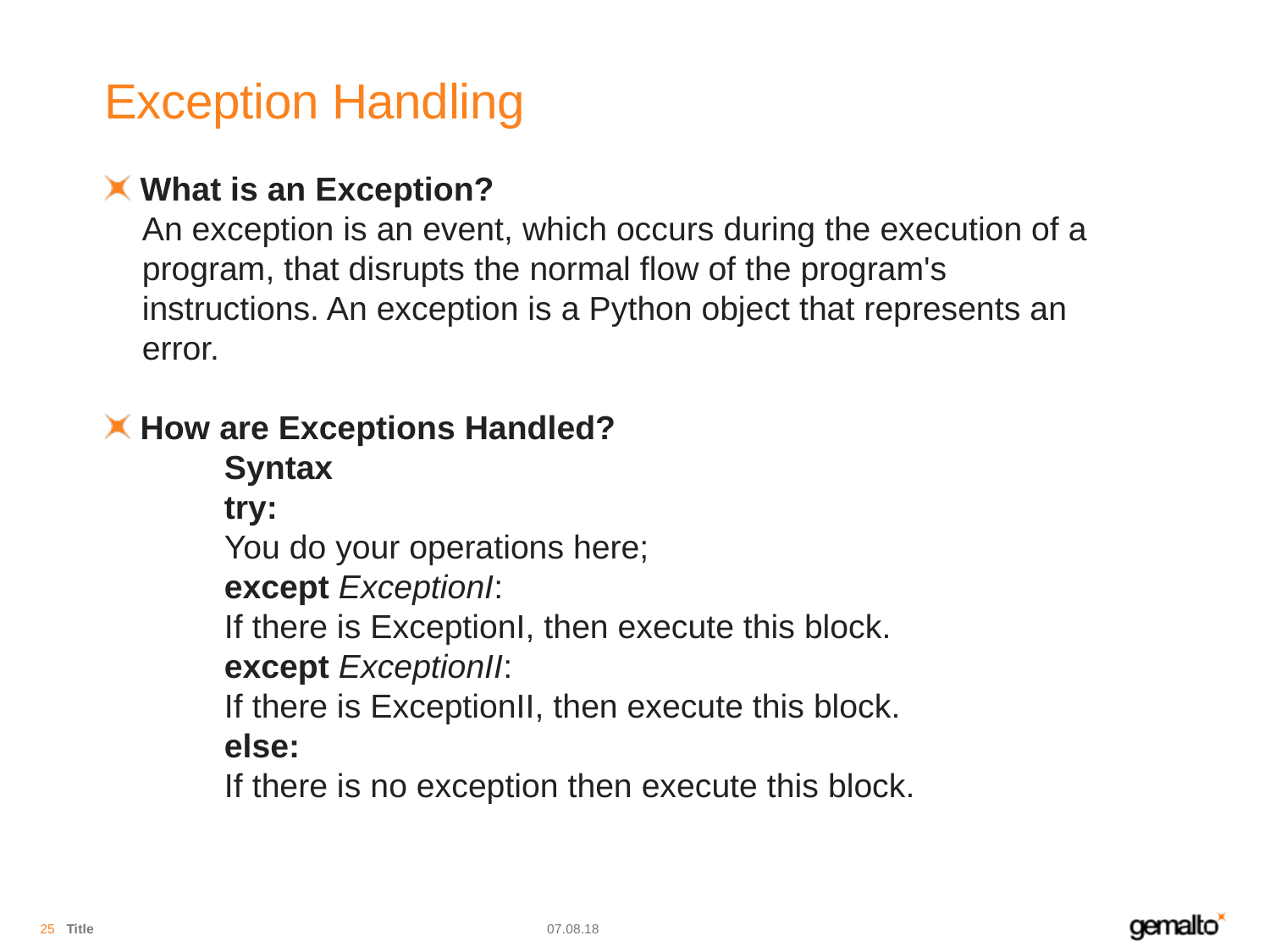

# Exception Handling
What is an Exception?
    An exception is an event, which occurs during the execution of a
    program, that disrupts the normal flow of the program's
    instructions. An exception is a Python object that represents an
    error.

How are Exceptions Handled?
	Syntax
	try:
		You do your operations here;
	except ExceptionI:
		If there is ExceptionI, then execute this block.
	except ExceptionII:
		If there is ExceptionII, then execute this block.
	else:
		If there is no exception then execute this block.
25
Title
07.08.18